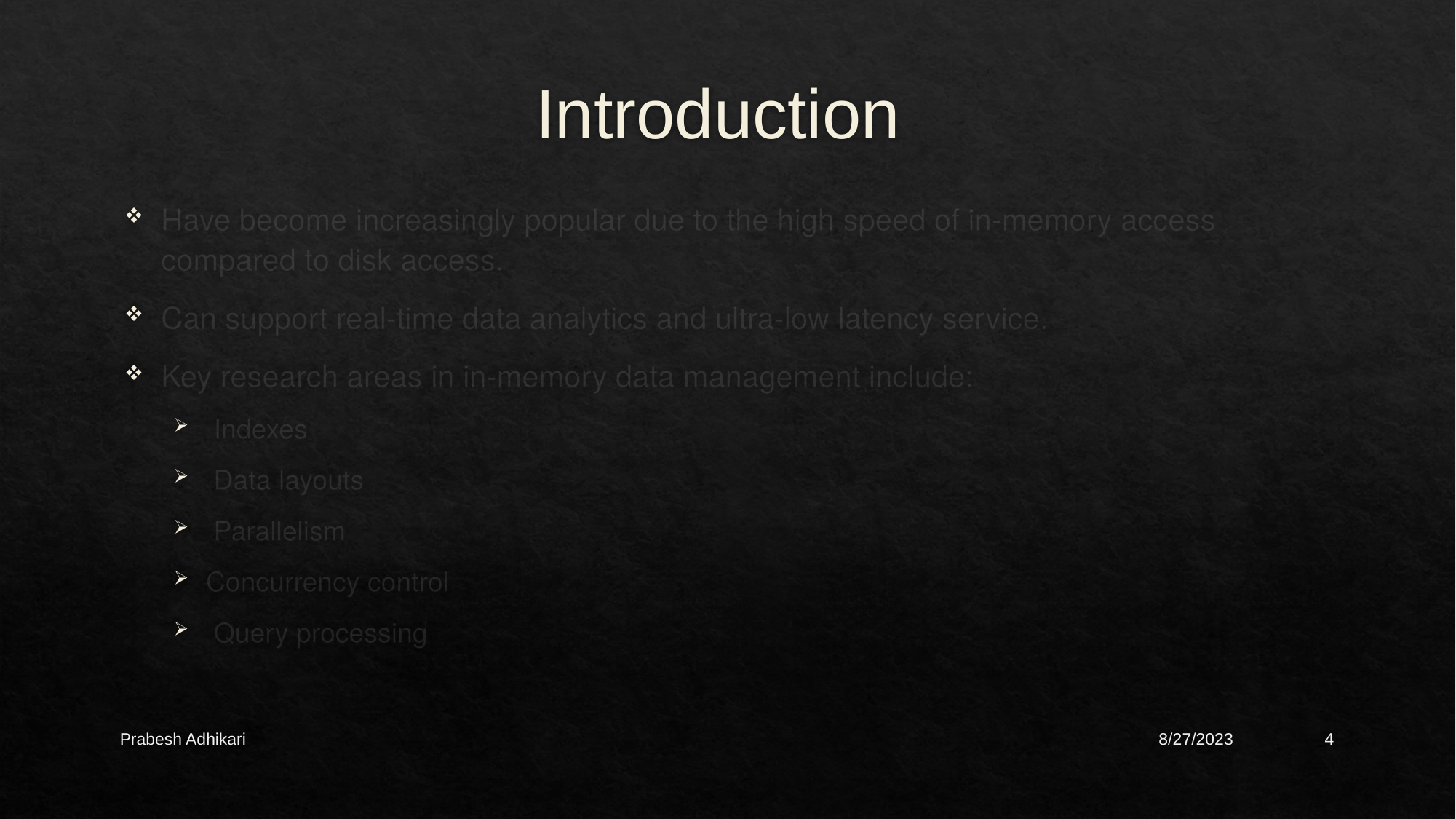

# Introduction
Have become increasingly popular due to the high speed of in-memory access compared to disk access.
Can support real-time data analytics and ultra-low latency service.
Key research areas in in-memory data management include:
 Indexes
 Data layouts
 Parallelism
Concurrency control
 Query processing

Prabesh Adhikari
8/27/2023
4